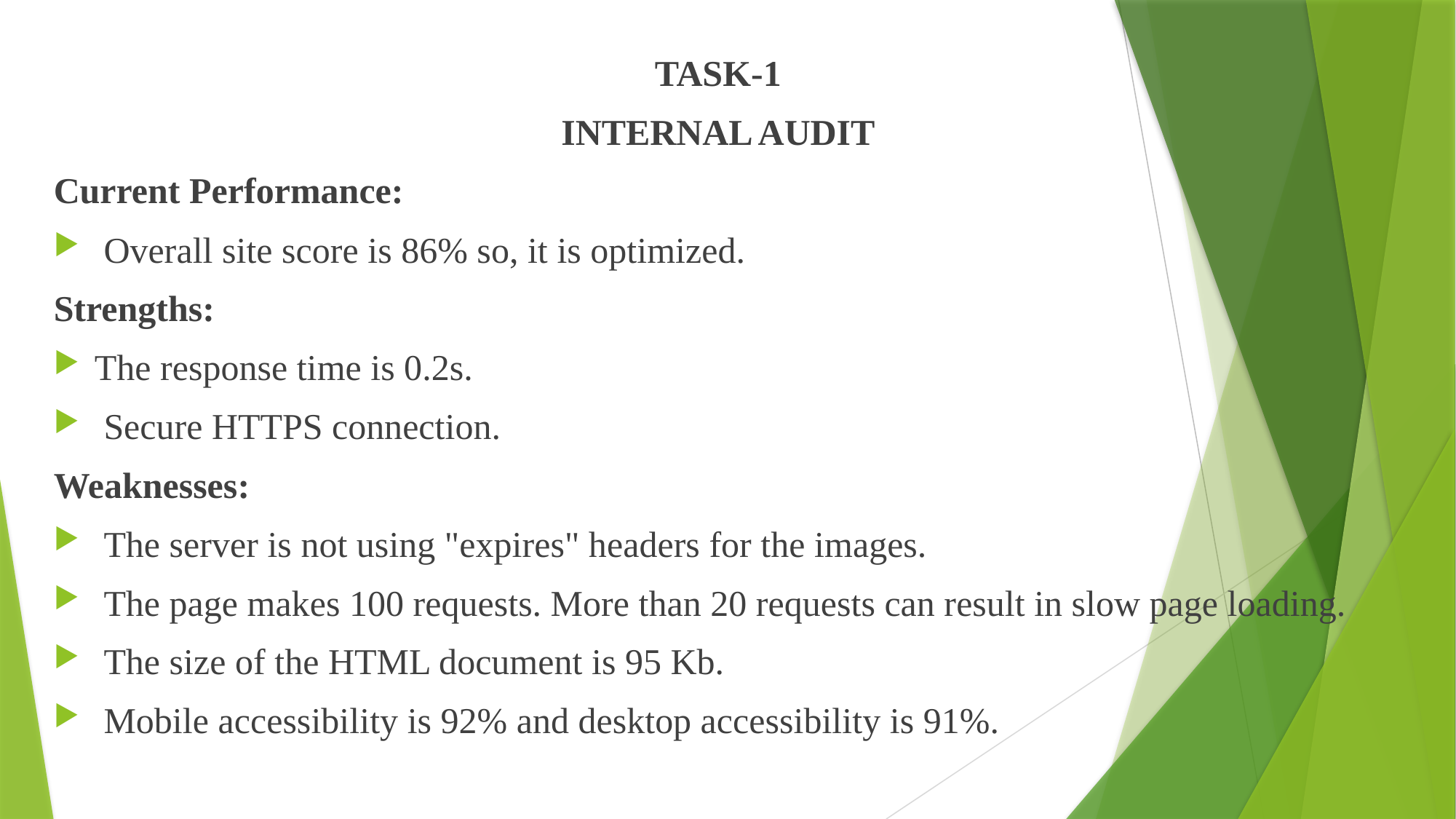

TASK-1
INTERNAL AUDIT
Current Performance:
 Overall site score is 86% so, it is optimized.
Strengths:
The response time is 0.2s.
 Secure HTTPS connection.
Weaknesses:
 The server is not using "expires" headers for the images.
 The page makes 100 requests. More than 20 requests can result in slow page loading.
 The size of the HTML document is 95 Kb.
 Mobile accessibility is 92% and desktop accessibility is 91%.